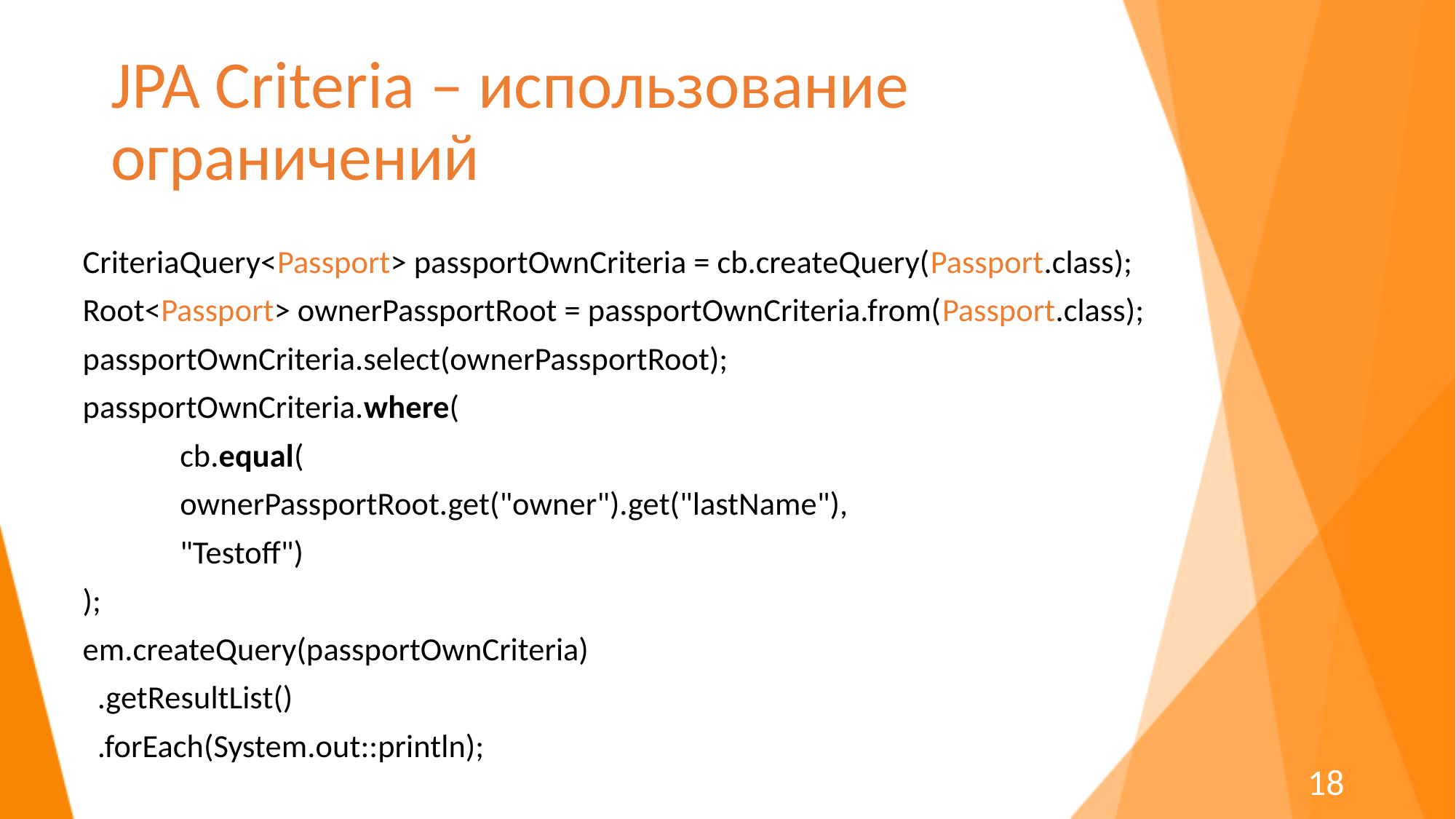

# JPA Criteria – использование ограничений
CriteriaQuery<Passport> passportOwnCriteria = cb.createQuery(Passport.class);
Root<Passport> ownerPassportRoot = passportOwnCriteria.from(Passport.class);
passportOwnCriteria.select(ownerPassportRoot);
passportOwnCriteria.where(
	cb.equal(
		ownerPassportRoot.get("owner").get("lastName"),
		"Testoff")
);
em.createQuery(passportOwnCriteria)
  .getResultList()
  .forEach(System.out::println);
18